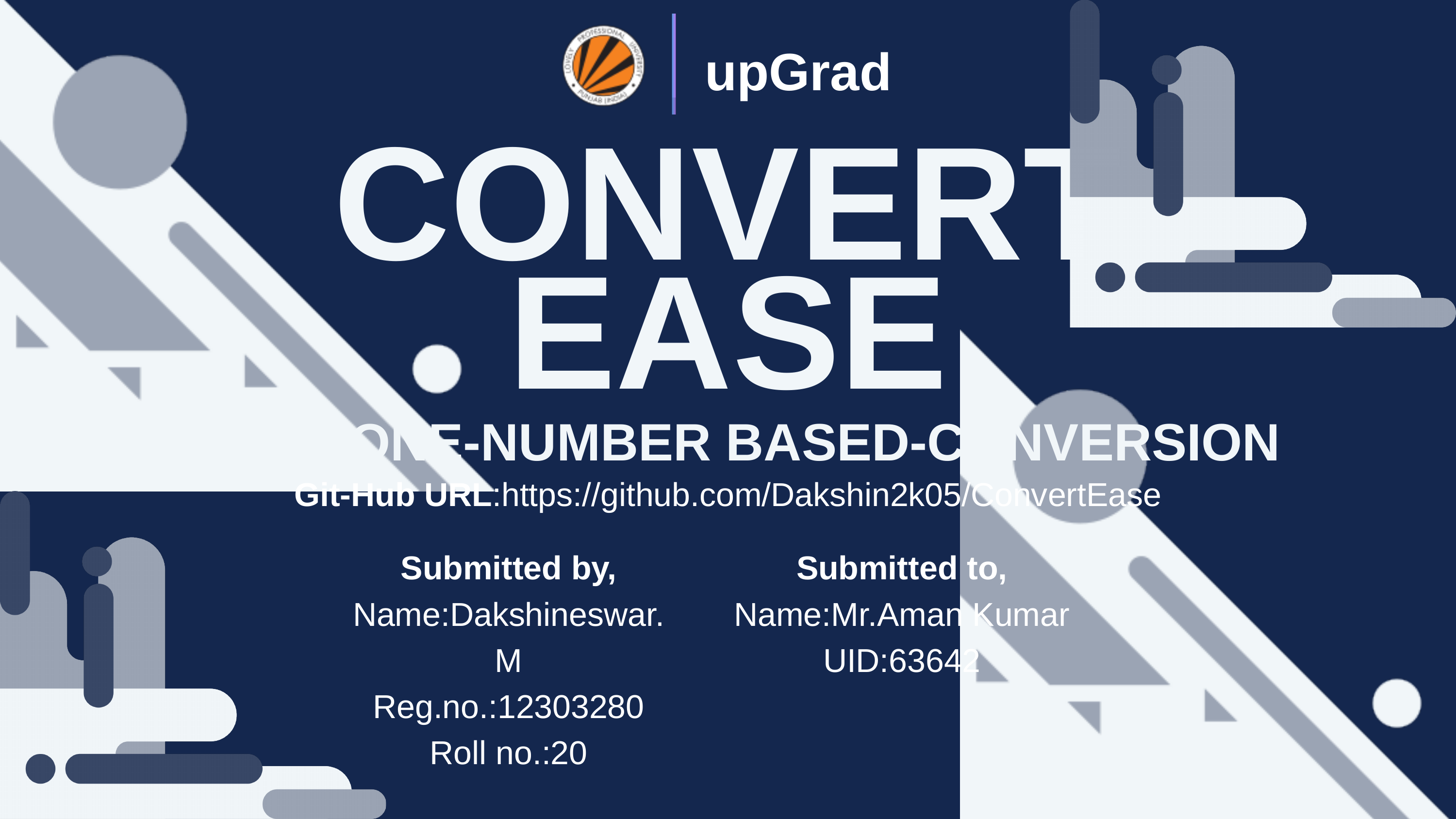

upGrad

CONVERT
EASE

ALL-IN-ONE-NUMBER BASED-CONVERSION
Git-Hub URL:https://github.com/Dakshin2k05/ConvertEase

Submitted by,
Name:Dakshineswar.M
Reg.no.:12303280
Roll no.:20
Submitted to,
Name:Mr.Aman Kumar
UID:63642